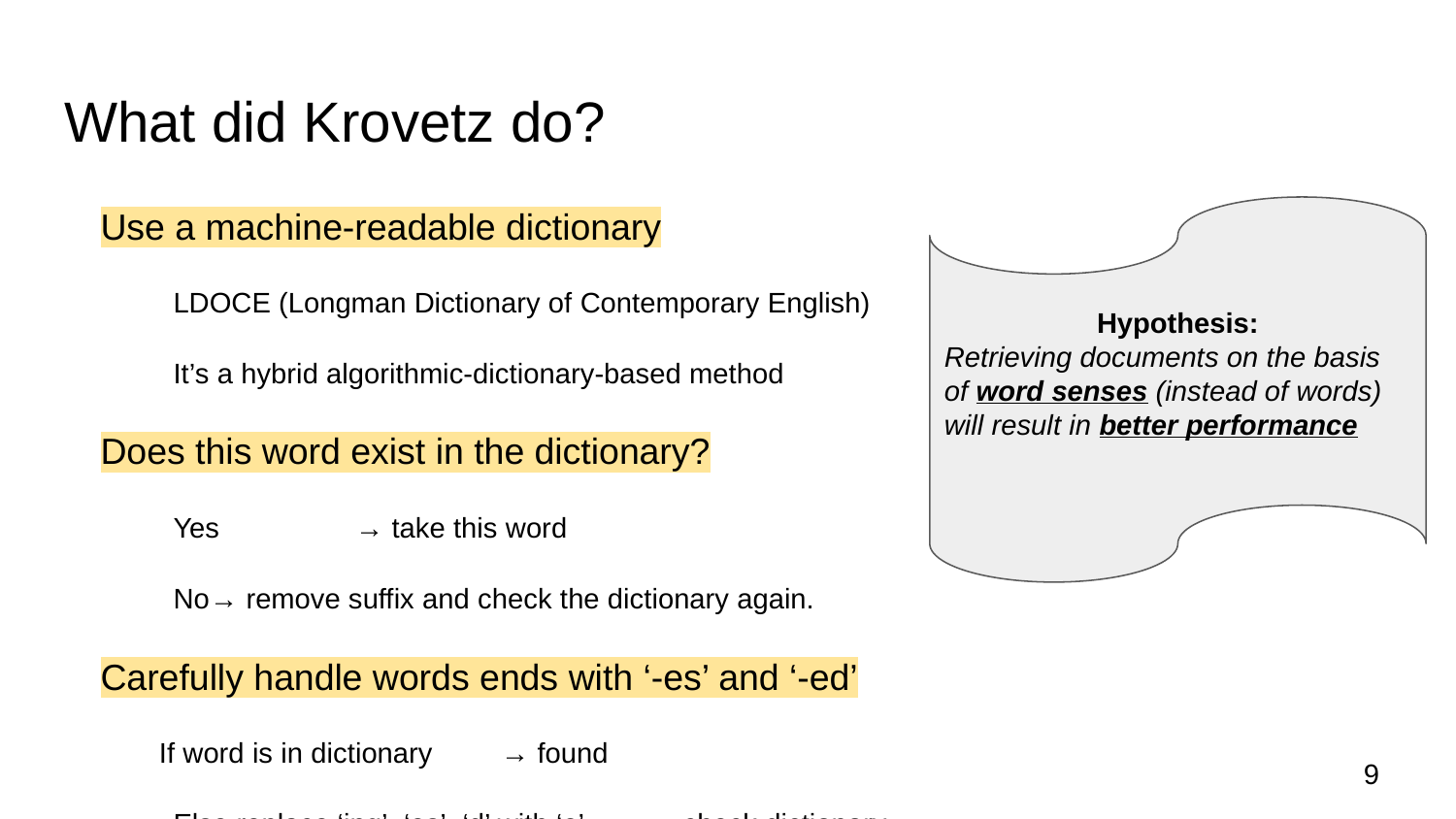

# What did Krovetz do?
Use a machine-readable dictionary
LDOCE (Longman Dictionary of Contemporary English)
It’s a hybrid algorithmic-dictionary-based method
Does this word exist in the dictionary?
Yes	→ take this word
No	→ remove suffix and check the dictionary again.
Carefully handle words ends with ‘-es’ and ‘-ed’
If word is in dictionary	→ found
Else replace ‘ing’, ‘es’, ‘d’ with ‘e’	→ check dictionary
Else remove entire suffix	→ check dictionary
Hypothesis:
Retrieving documents on the basis of word senses (instead of words) will result in better performance
9